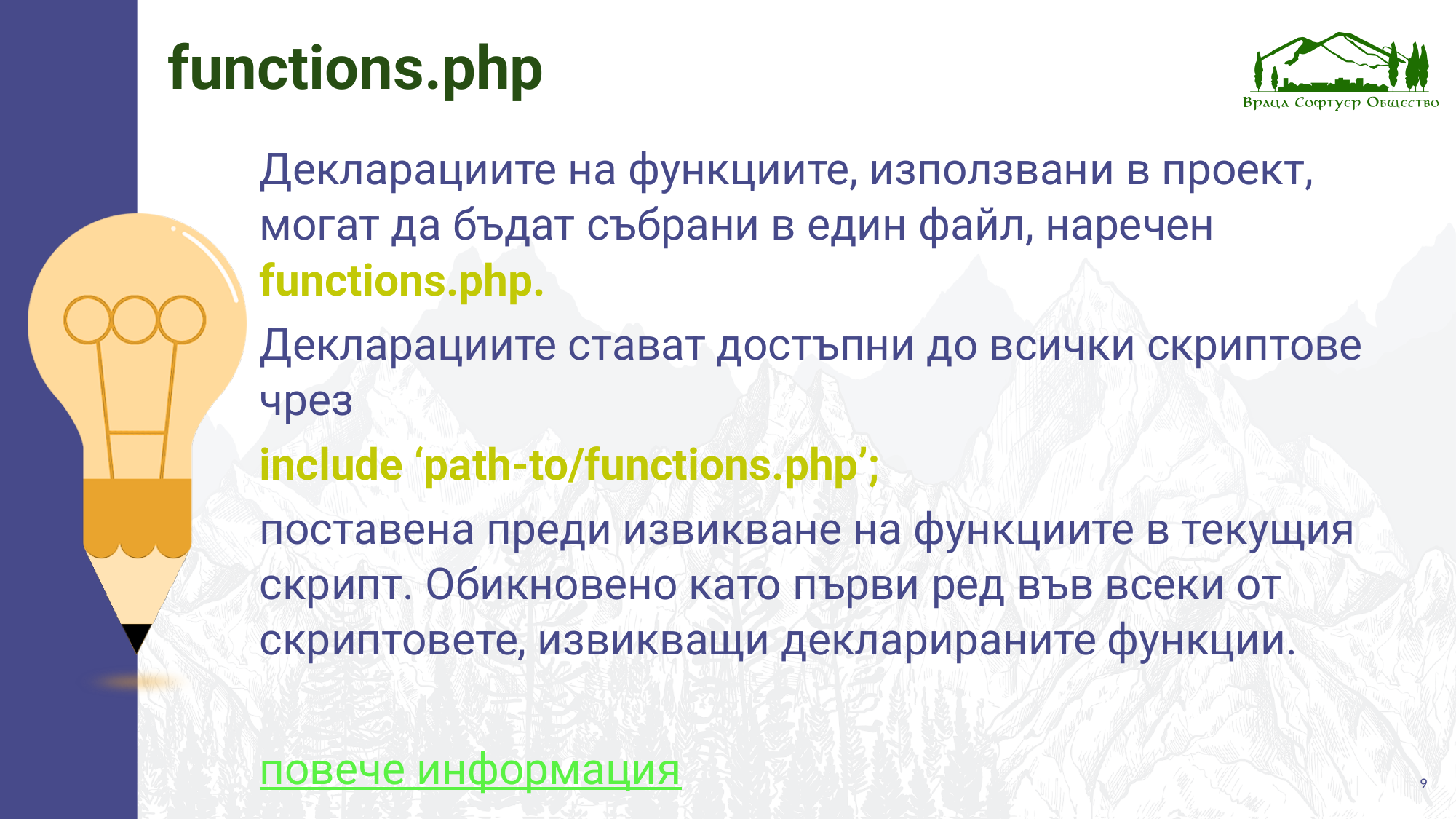

# functions.php
Декларациите на функциите, използвани в проект, могат да бъдат събрани в един файл, наречен functions.php.
Декларациите стават достъпни до всички скриптове чрез
include ‘path-to/functions.php’;
поставена преди извикване на функциите в текущия скрипт. Обикновено като първи ред във всеки от скриптовете, извикващи декларираните функции.

повече информация
9